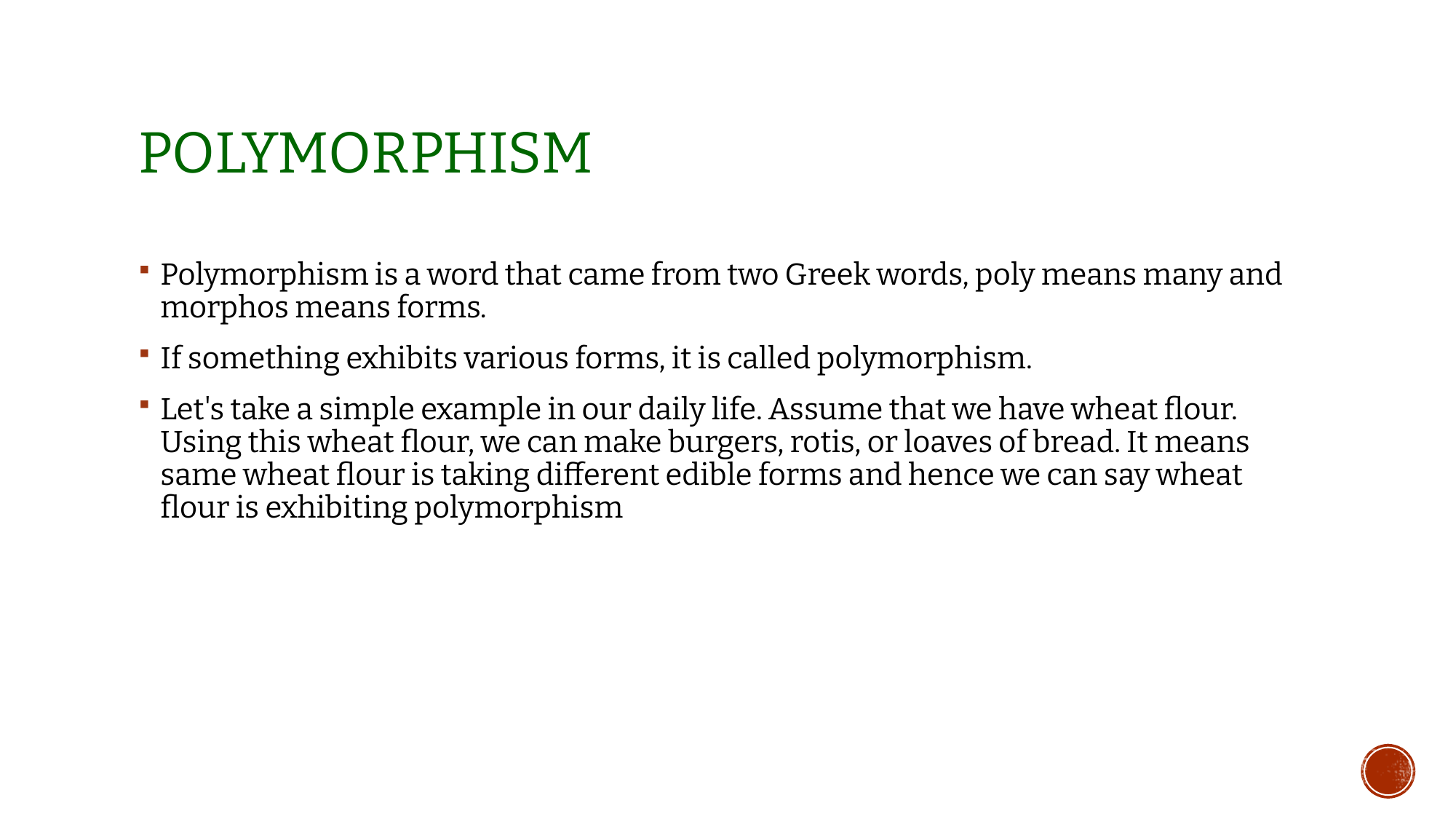

# Polymorphism
Polymorphism is a word that came from two Greek words, poly means many and morphos means forms.
If something exhibits various forms, it is called polymorphism.
Let's take a simple example in our daily life. Assume that we have wheat flour. Using this wheat flour, we can make burgers, rotis, or loaves of bread. It means same wheat flour is taking different edible forms and hence we can say wheat flour is exhibiting polymorphism